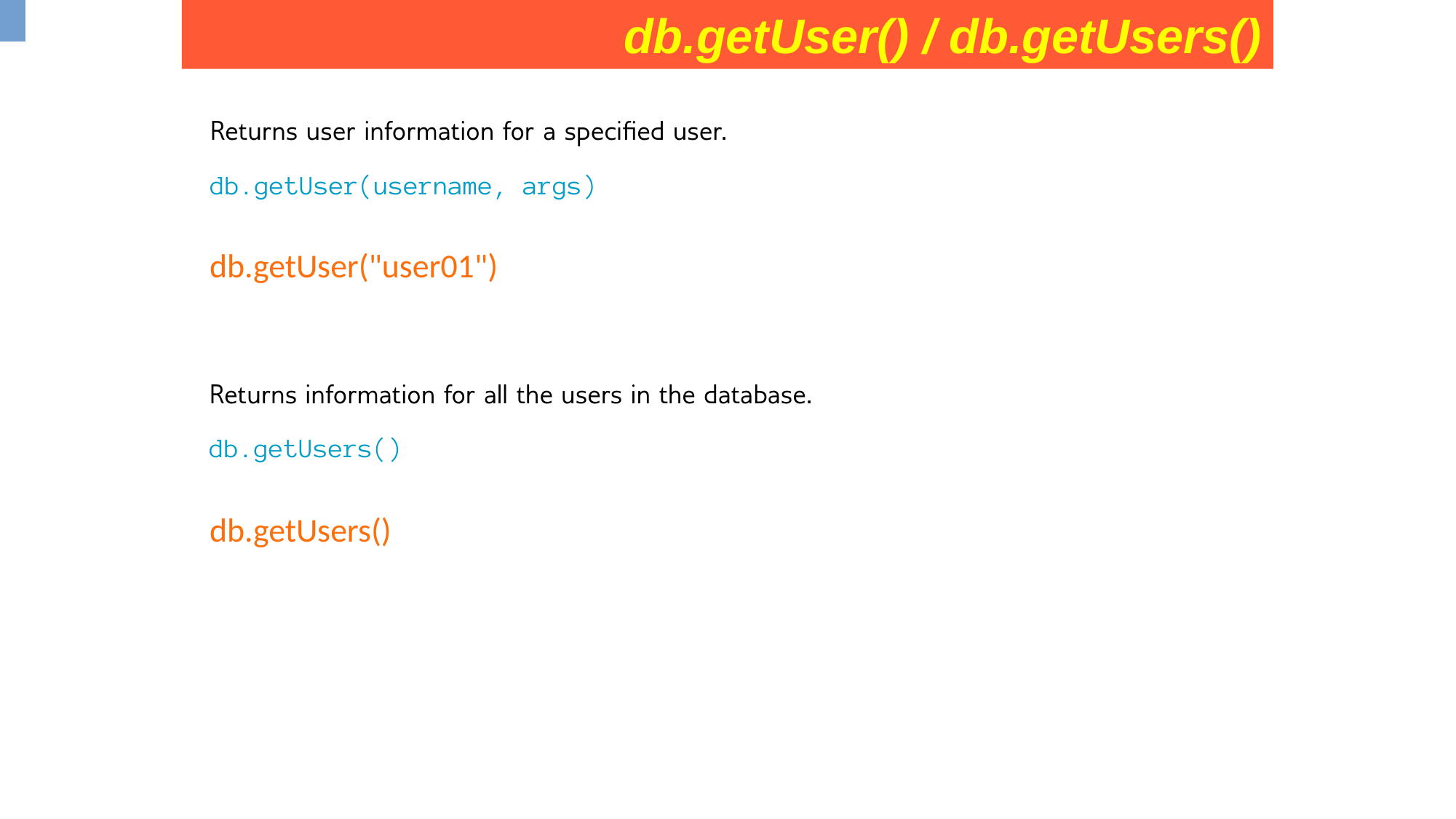

db.getUser() / db.getUsers()
Returns user information for a specified user.
db.getUser(username, args)
db.getUser("user01")
Returns information for all the users in the database.
db.getUsers()
db.getUsers()